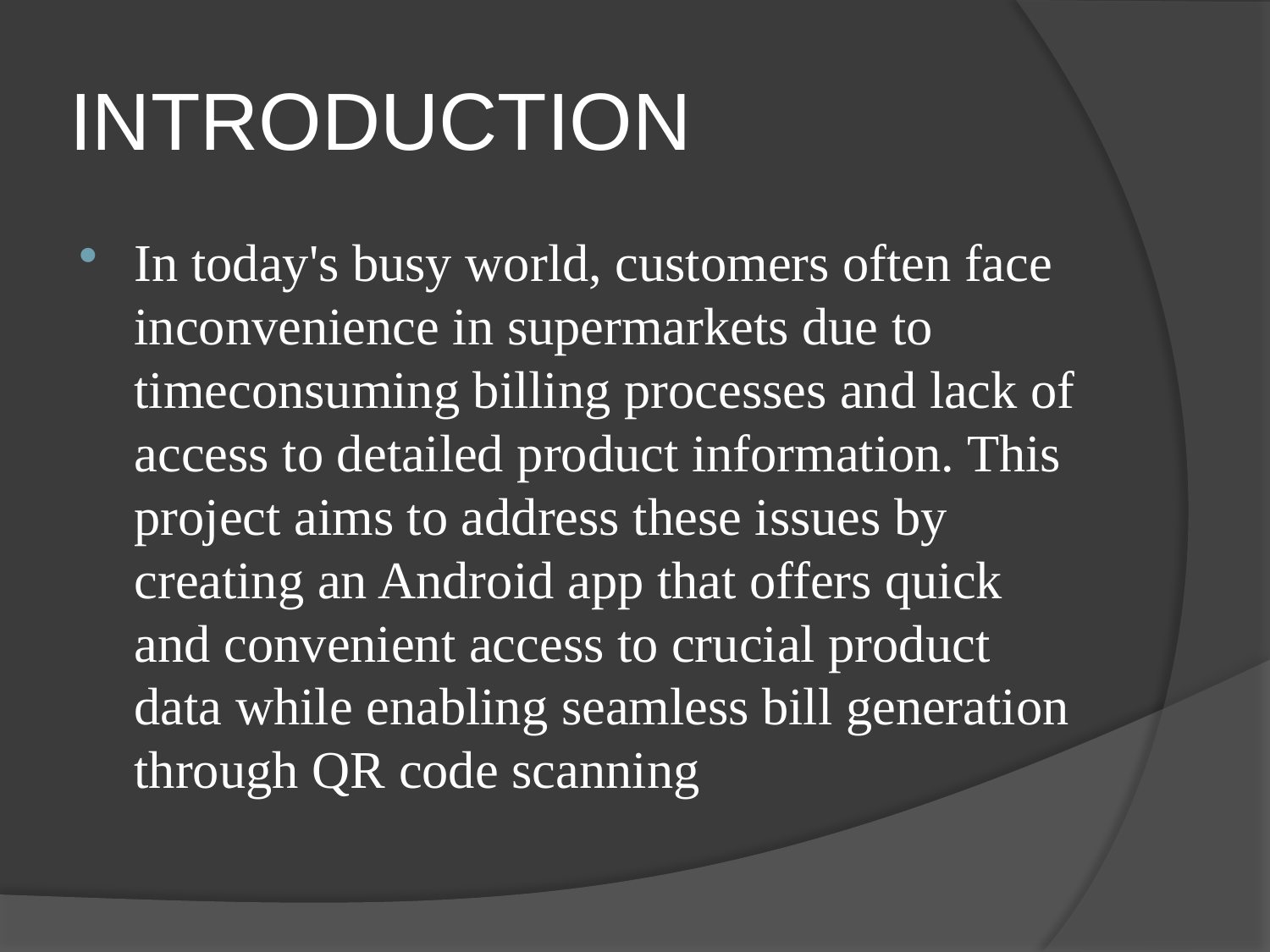

# INTRODUCTION
In today's busy world, customers often face inconvenience in supermarkets due to timeconsuming billing processes and lack of access to detailed product information. This project aims to address these issues by creating an Android app that offers quick and convenient access to crucial product data while enabling seamless bill generation through QR code scanning